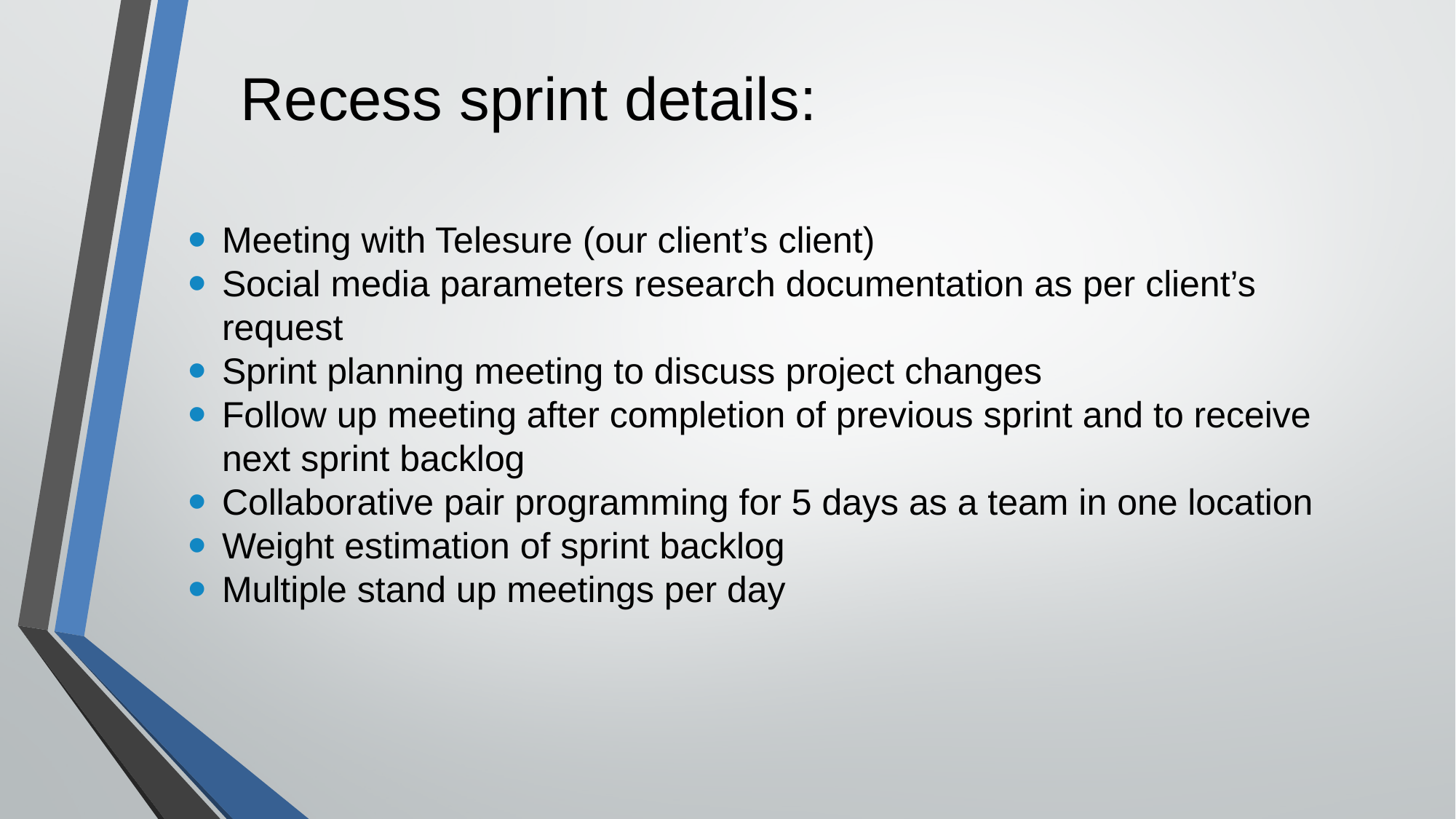

Recess sprint details:

Meeting with Telesure (our client’s client)
Social media parameters research documentation as per client’s request
Sprint planning meeting to discuss project changes
Follow up meeting after completion of previous sprint and to receive next sprint backlog
Collaborative pair programming for 5 days as a team in one location
Weight estimation of sprint backlog
Multiple stand up meetings per day